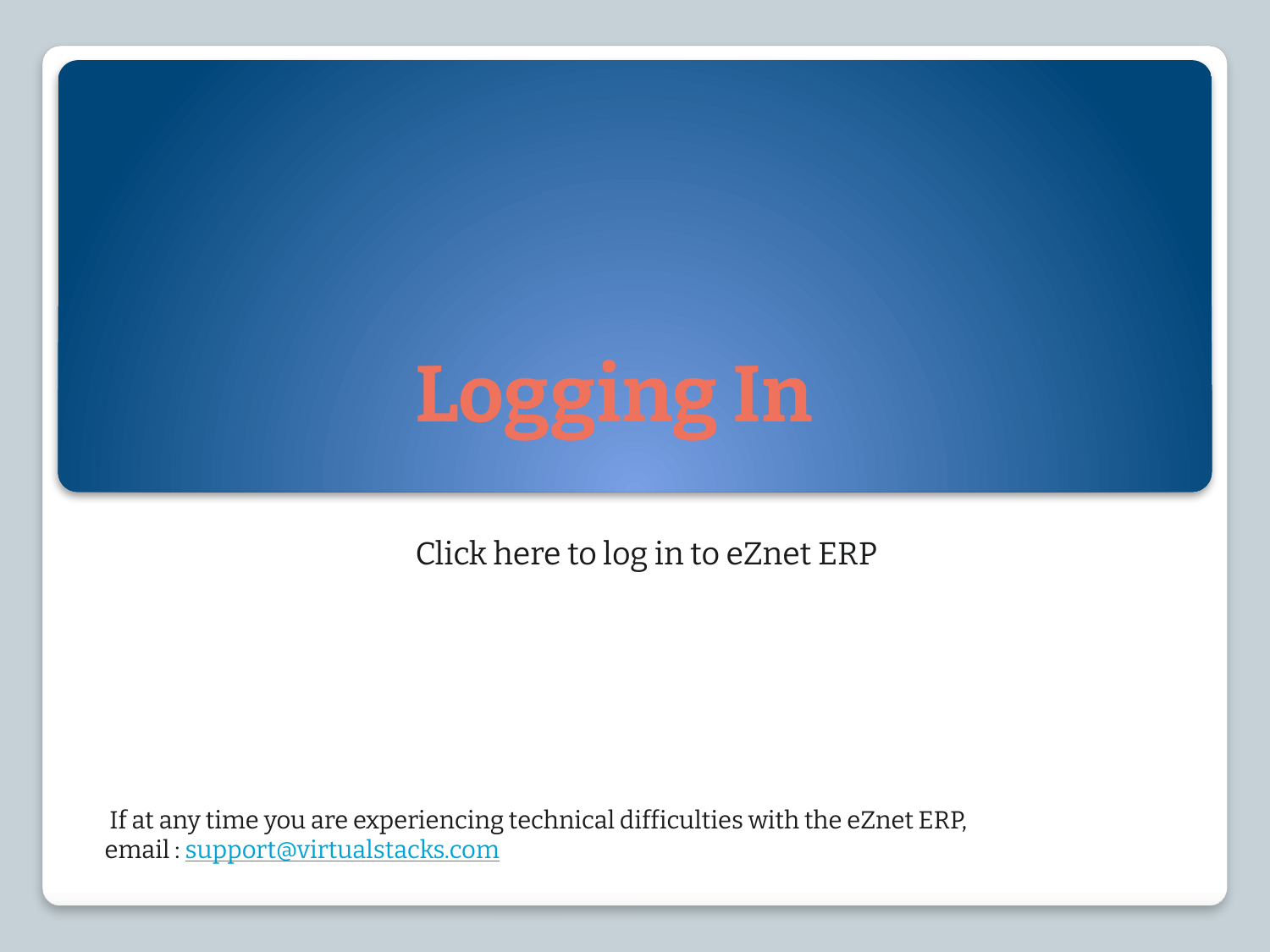

# Logging In
Click here to log in to eZnet ERP

 If at any time you are experiencing technical difficulties with the eZnet ERP,
email : support@virtualstacks.com